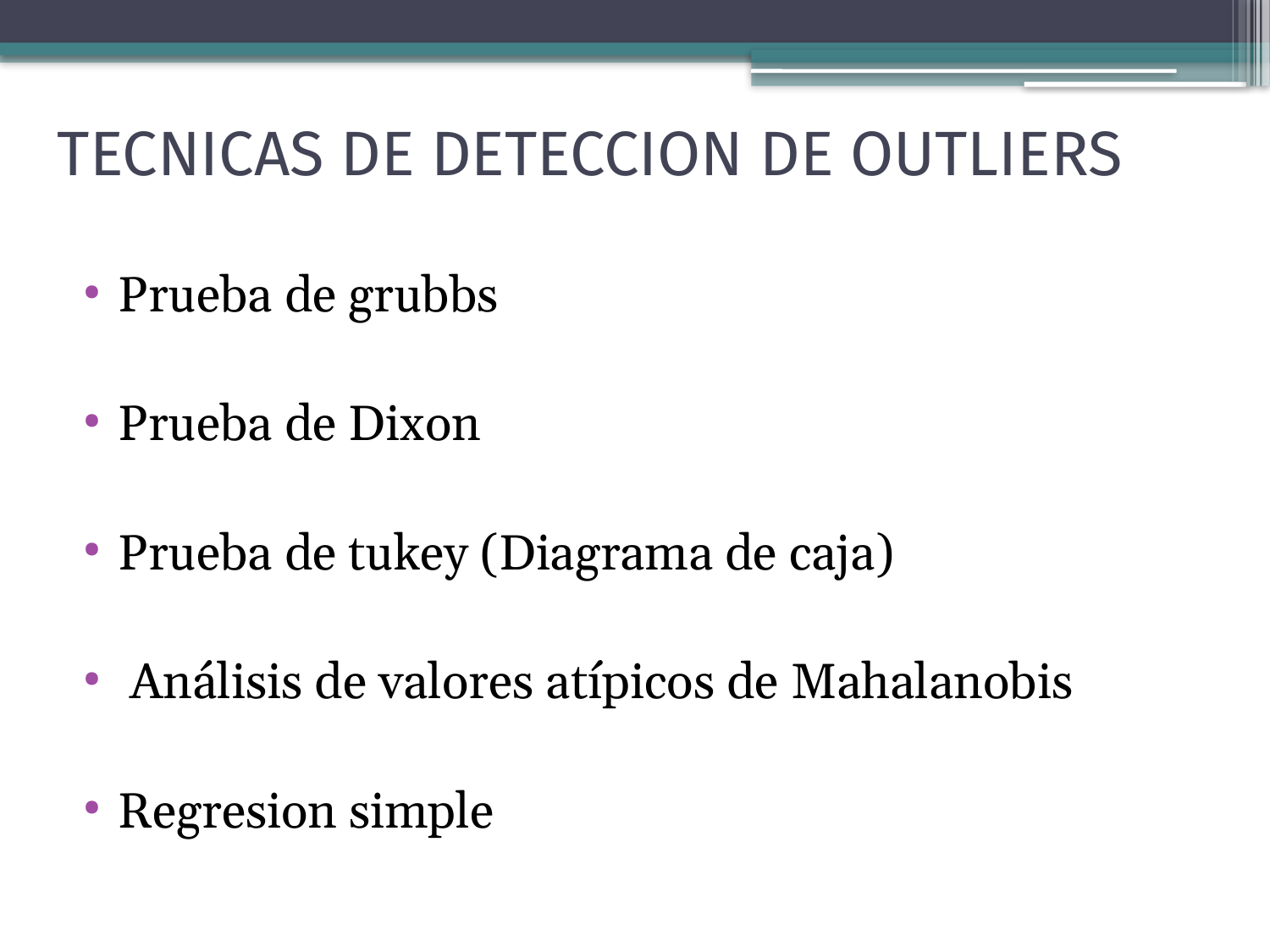

# TECNICAS DE DETECCION DE OUTLIERS
Prueba de grubbs

Prueba de Dixon

Prueba de tukey (Diagrama de caja)

 Análisis de valores atípicos de Mahalanobis

Regresion simple